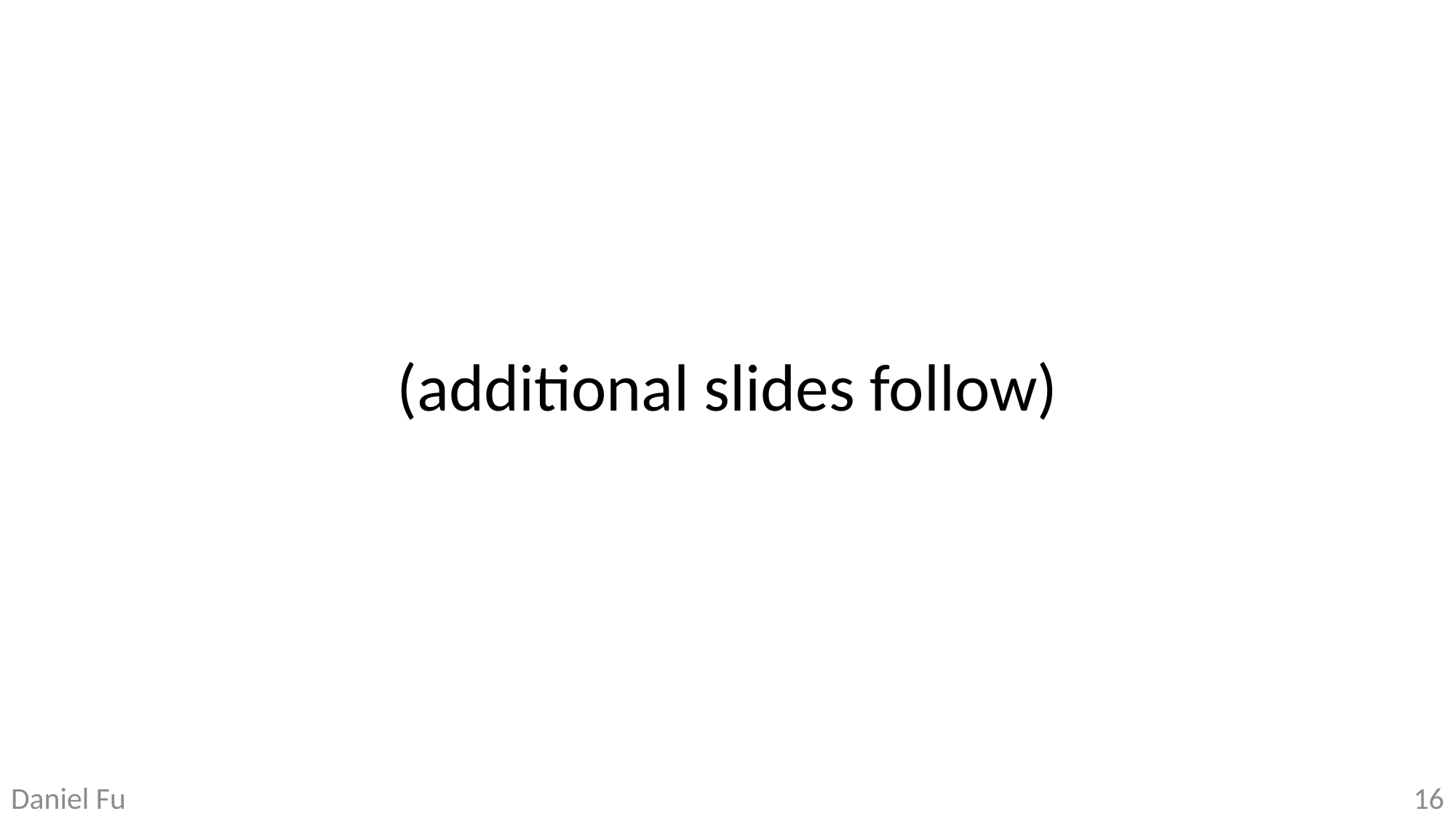

# (additional slides follow)
Daniel Fu
16